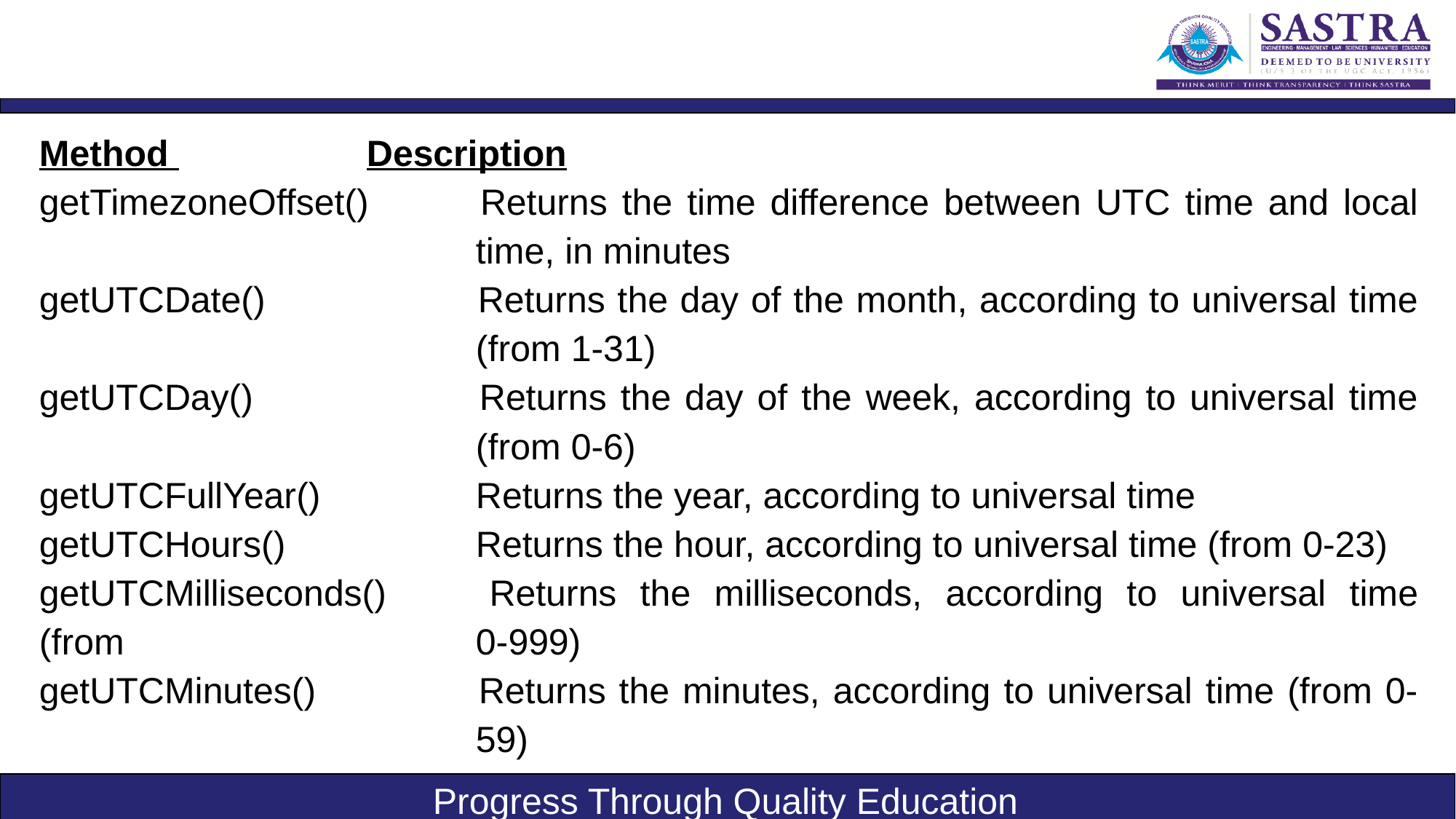

#
Method 		Description
getTimezoneOffset() 	Returns the time difference between UTC time and local 				time, in minutes
getUTCDate() 		Returns the day of the month, according to universal time 				(from 1-31)
getUTCDay() 		Returns the day of the week, according to universal time 				(from 0-6)
getUTCFullYear() 		Returns the year, according to universal time
getUTCHours() 		Returns the hour, according to universal time (from 0-23)
getUTCMilliseconds() 	Returns the milliseconds, according to universal time (from 				0-999)
getUTCMinutes() 		Returns the minutes, according to universal time (from 0-				59)